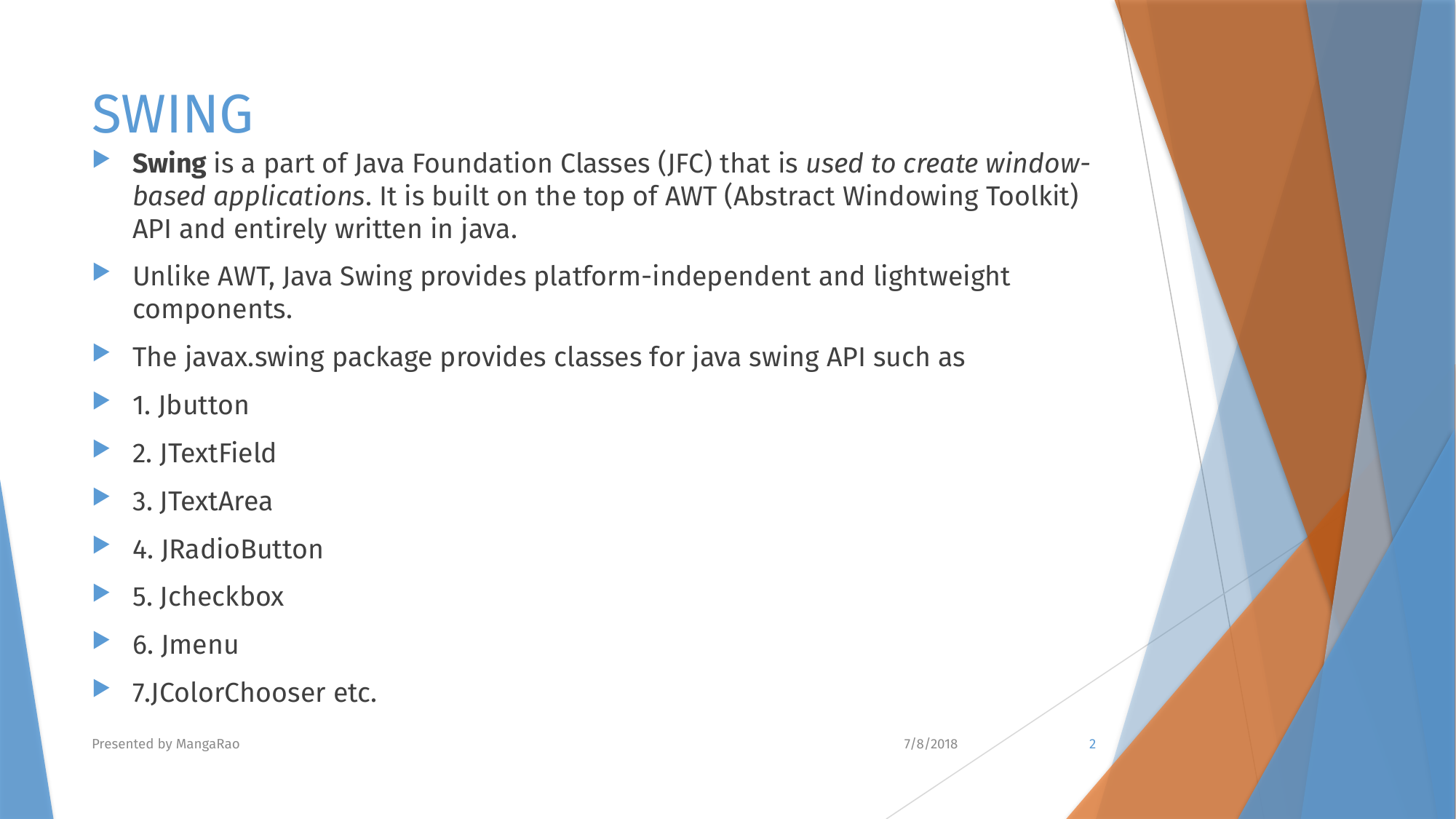

# SWING
Swing is a part of Java Foundation Classes (JFC) that is used to create window-based applications. It is built on the top of AWT (Abstract Windowing Toolkit) API and entirely written in java.
Unlike AWT, Java Swing provides platform-independent and lightweight components.
The javax.swing package provides classes for java swing API such as
1. Jbutton
2. JTextField
3. JTextArea
4. JRadioButton
5. Jcheckbox
6. Jmenu
7.JColorChooser etc.

Presented by MangaRao
7/8/2018
2